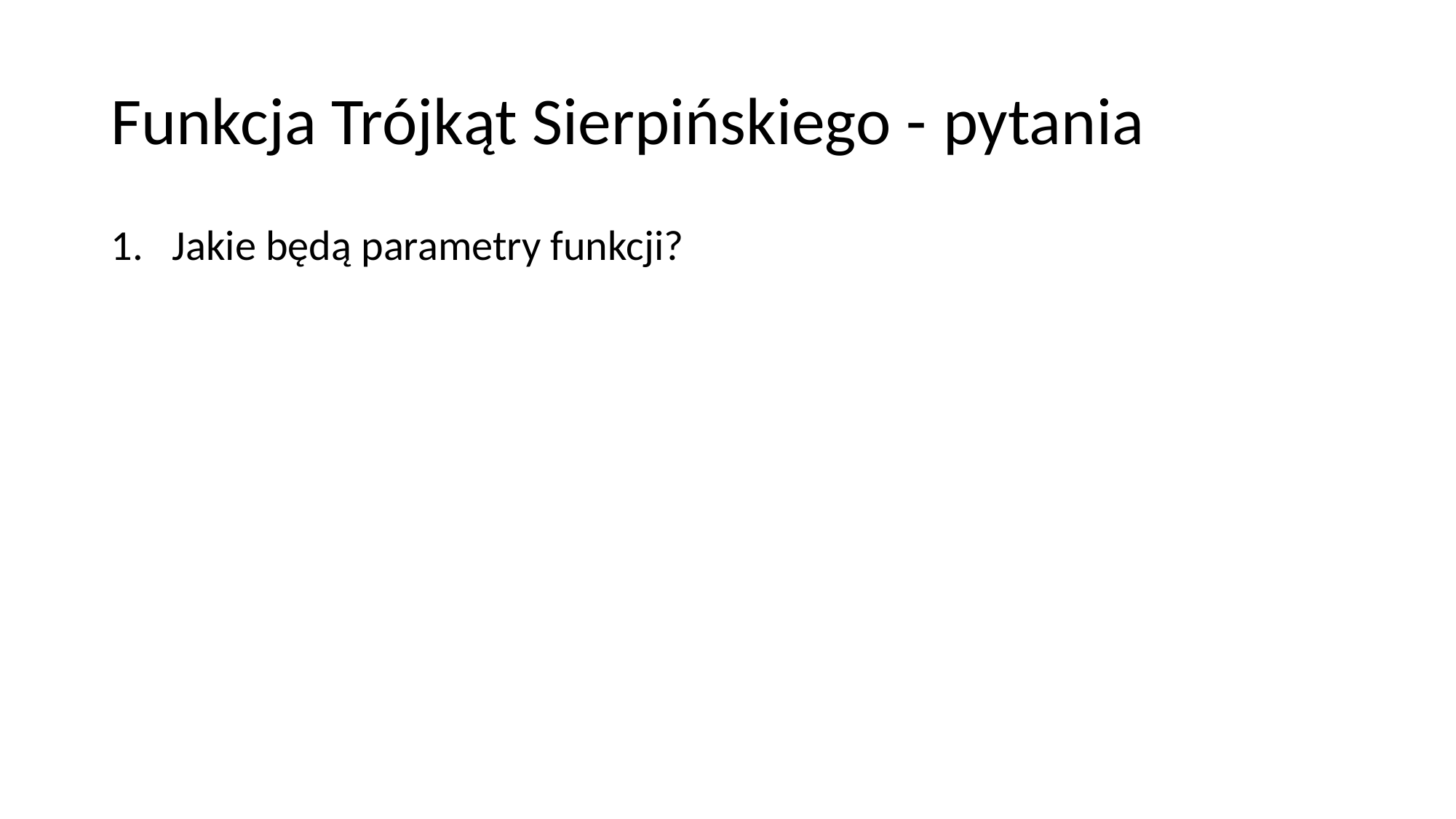

# Funkcja Trójkąt Sierpińskiego - pytania
Jakie będą parametry funkcji?